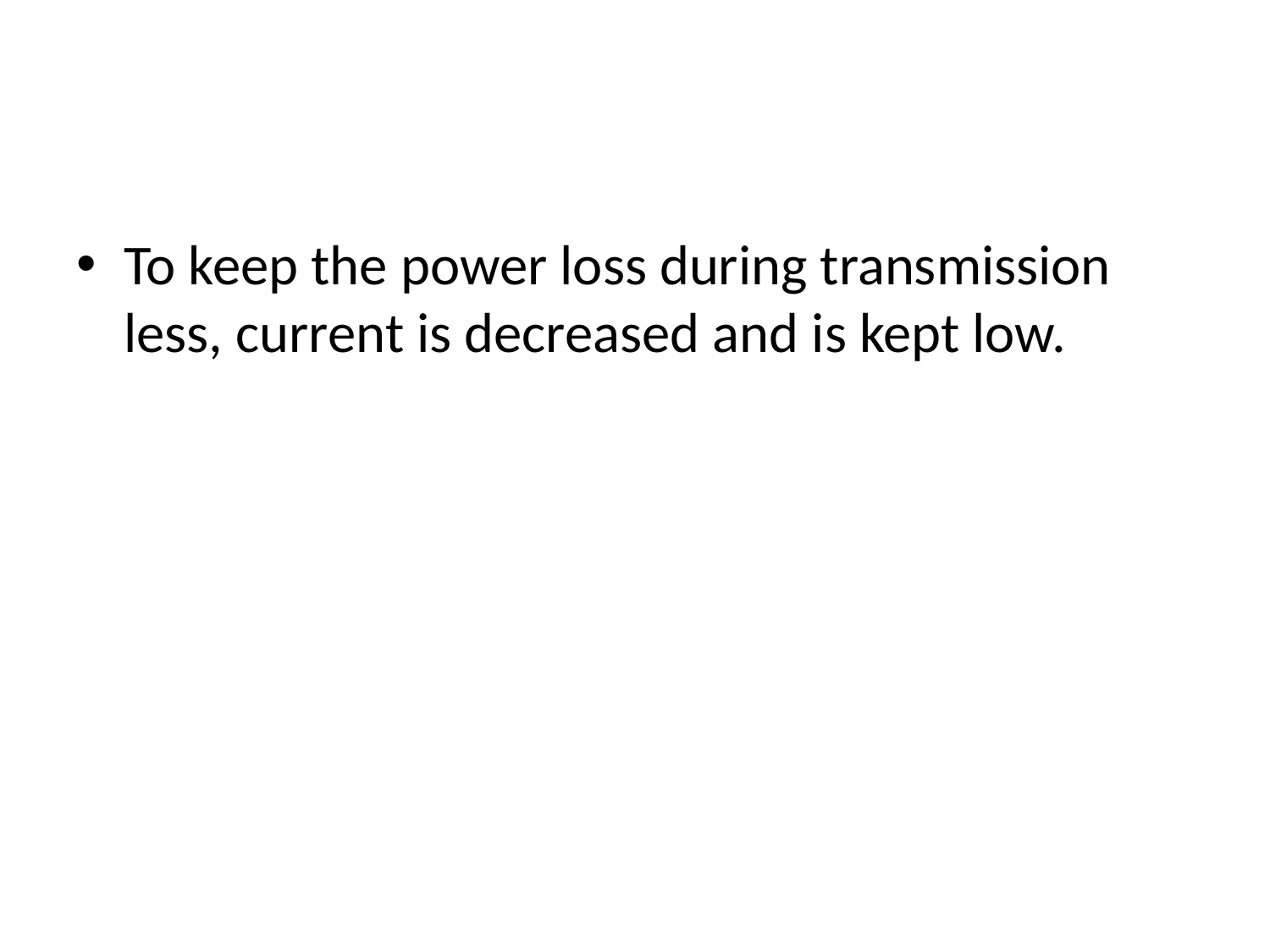

#
To keep the power loss during transmission less, current is decreased and is kept low.